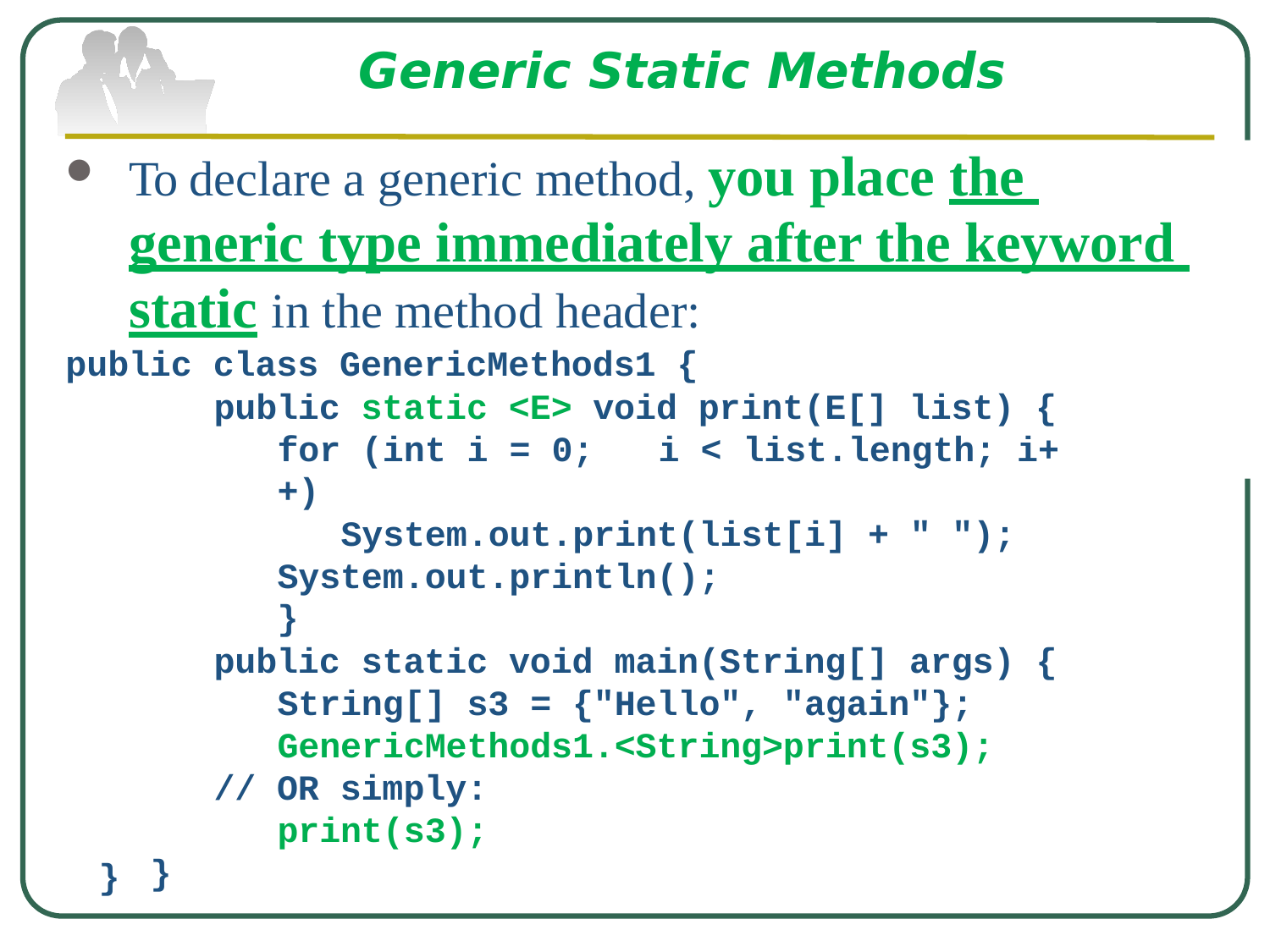

# Generic Static Methods
To declare a generic method, you place the  generic type immediately after the keyword  static in the method header:
public class GenericMethods1 {
public static <E> void print(E[] list) {  for (int i = 0;	i < list.length; i++)
System.out.print(list[i] + " ");  System.out.println();
}
public static void main(String[] args) {  String[] s3 = {"Hello", "again"};  GenericMethods1.<String>print(s3);
// OR simply:  print(s3);
}

}